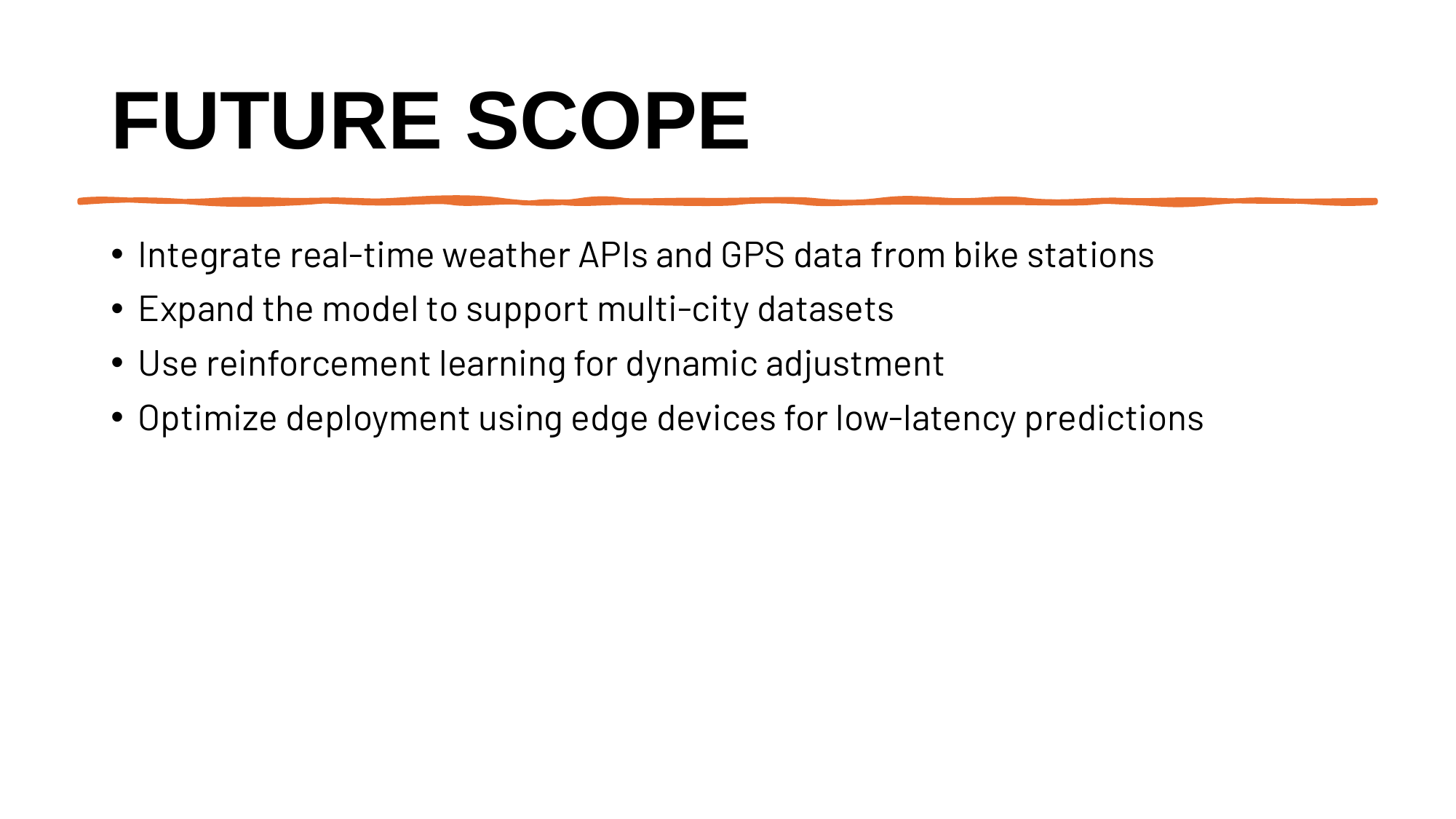

# Future scope

Integrate real-time weather APIs and GPS data from bike stations
Expand the model to support multi-city datasets
Use reinforcement learning for dynamic adjustment
Optimize deployment using edge devices for low-latency predictions